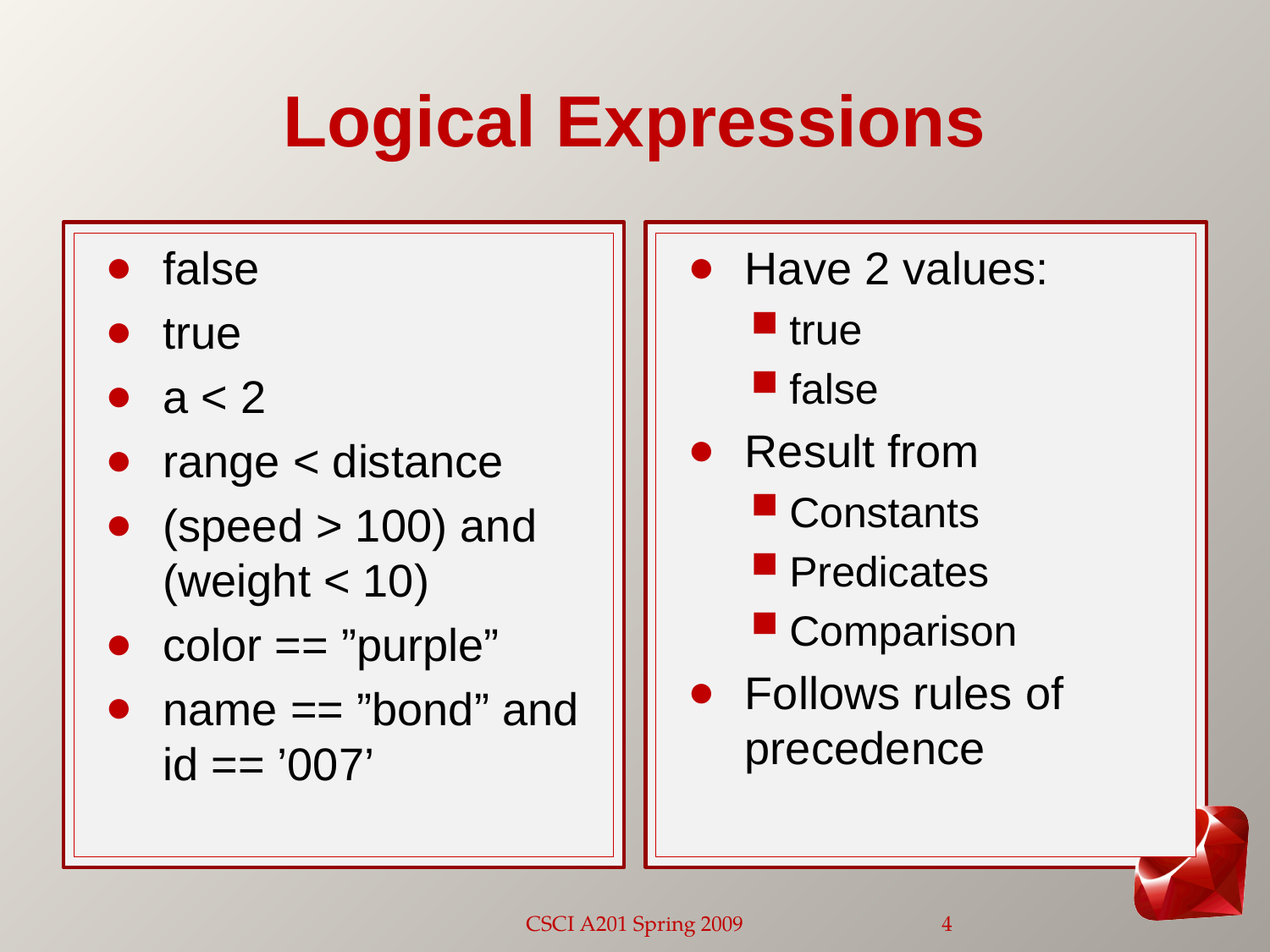

# Logical Expressions
false
true
a < 2
range < distance
(speed > 100) and (weight < 10)
color == ”purple”
name == ”bond” and id == ’007’
Have 2 values:
true
false
Result from
Constants
Predicates
Comparison
Follows rules of precedence

CSCI A201 Spring 2009
4